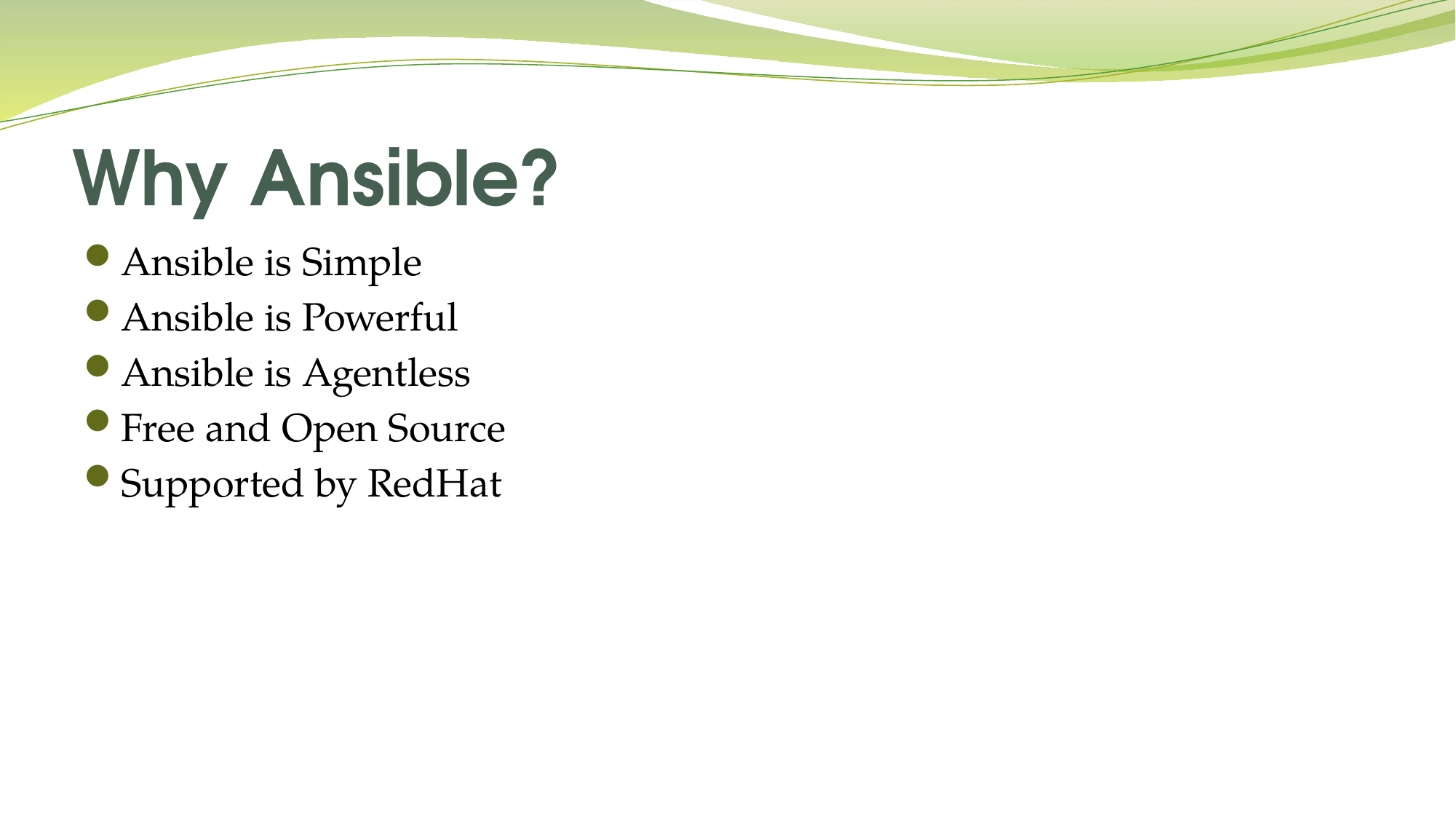

# Why Ansible?
Ansible is Simple
Ansible is Powerful
Ansible is Agentless
Free and Open Source
Supported by RedHat